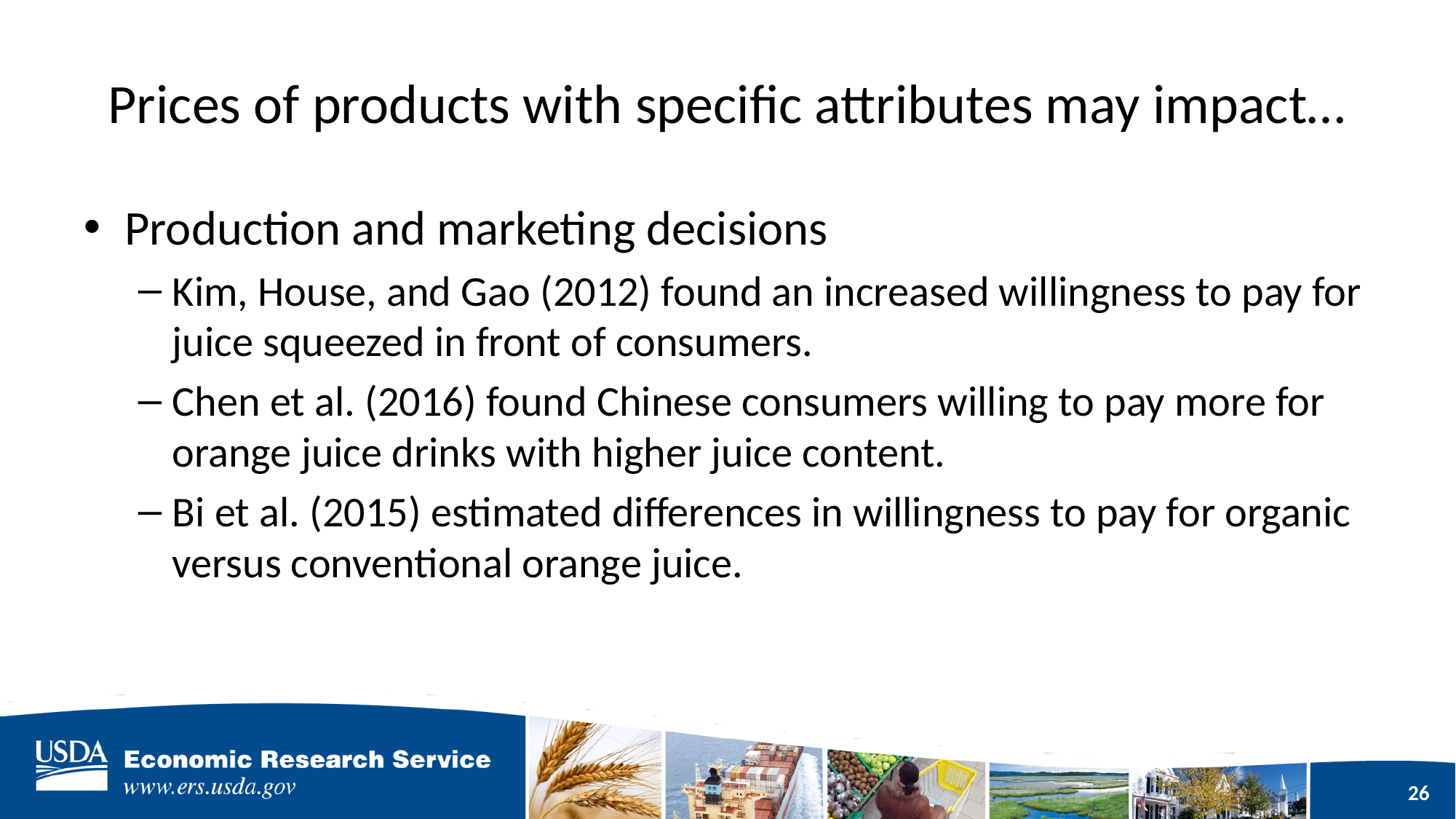

# Prices of products with specific attributes may impact…
Production and marketing decisions
Kim, House, and Gao (2012) found an increased willingness to pay for juice squeezed in front of consumers.
Chen et al. (2016) found Chinese consumers willing to pay more for orange juice drinks with higher juice content.
Bi et al. (2015) estimated differences in willingness to pay for organic versus conventional orange juice.